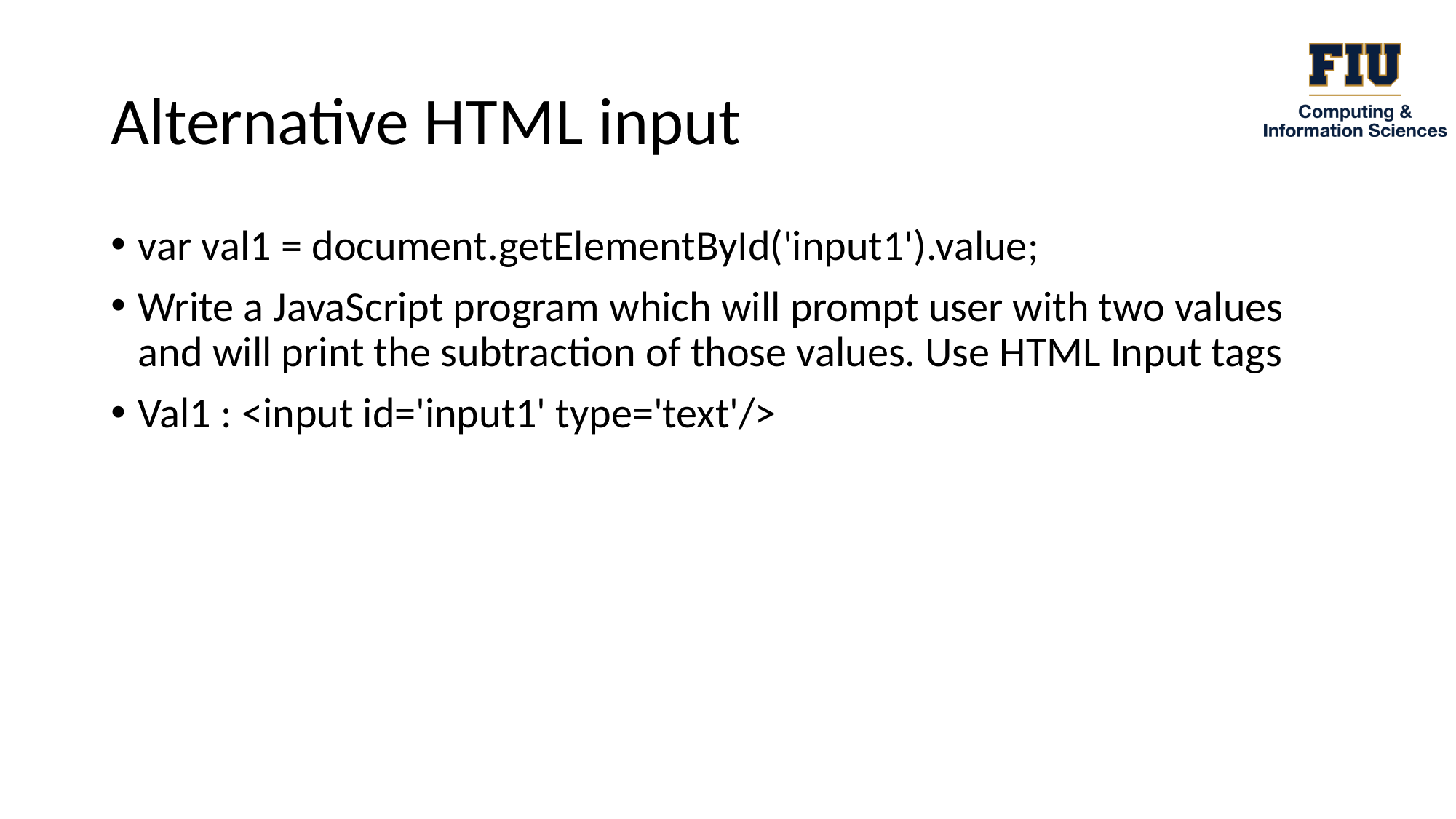

# Alternative HTML input
var val1 = document.getElementById('input1').value;
Write a JavaScript program which will prompt user with two values and will print the subtraction of those values. Use HTML Input tags
Val1 : <input id='input1' type='text'/>